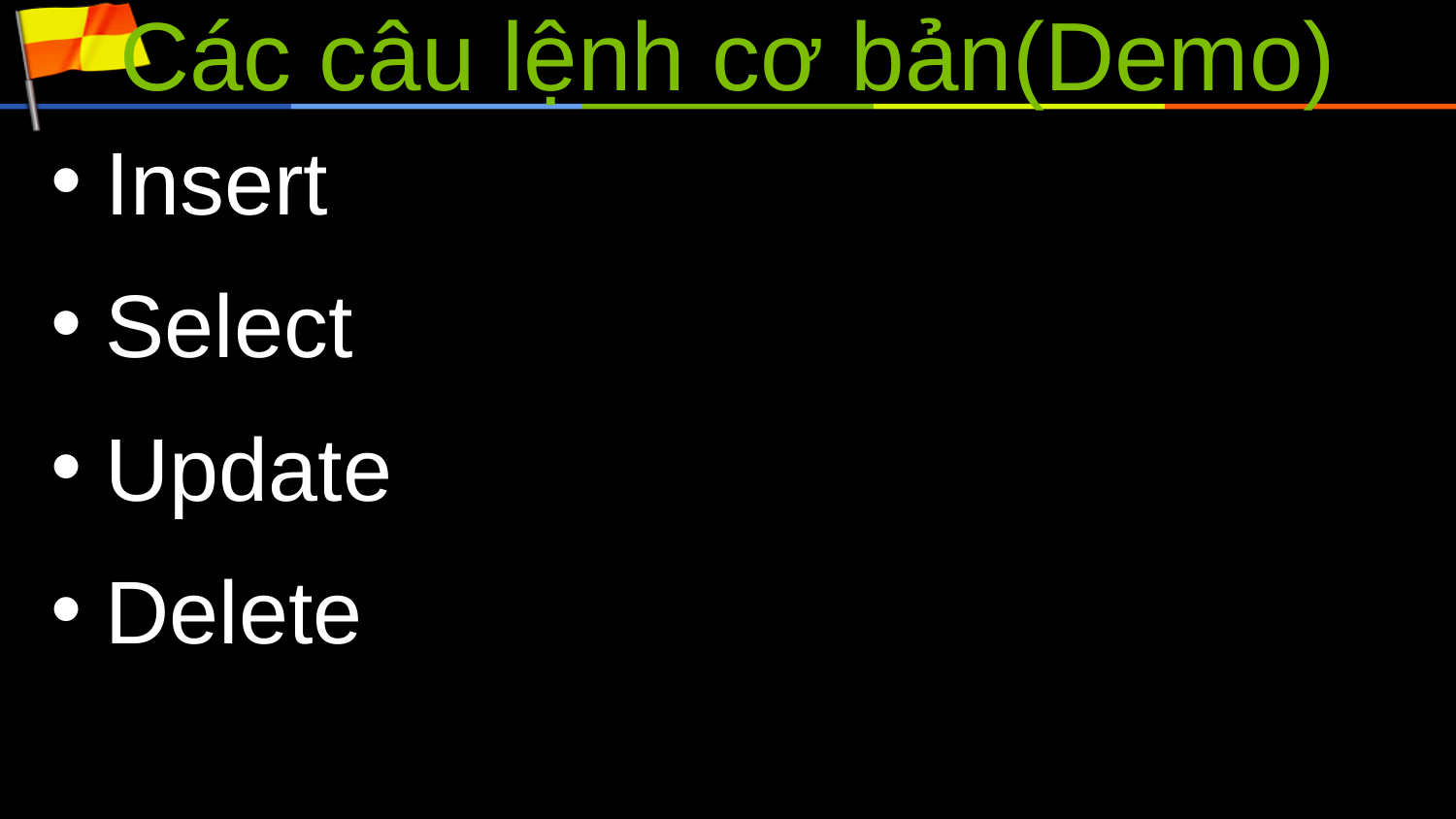

# Các câu lệnh cơ bản(Demo)
Insert
Select
Update
Delete